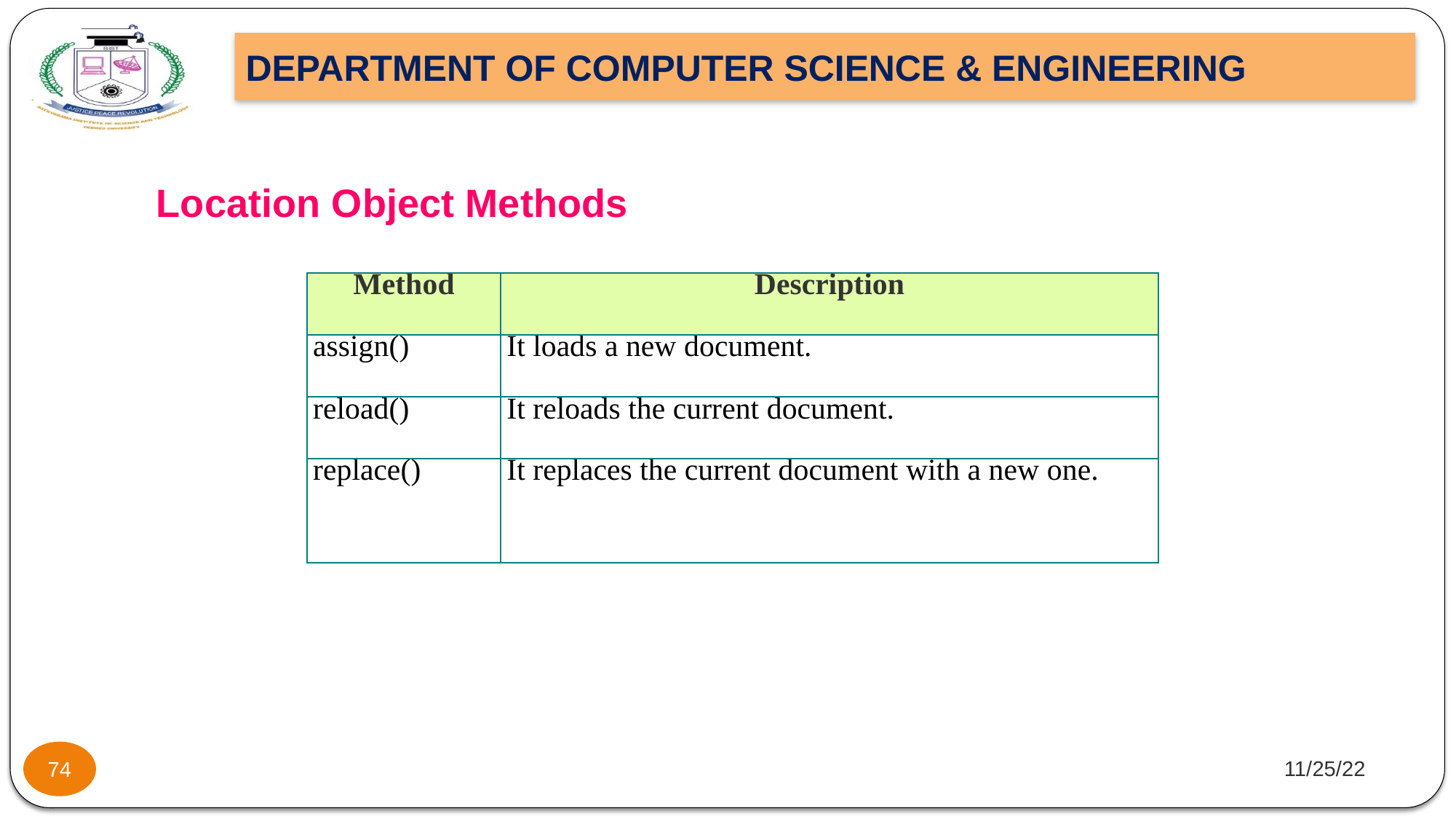

Location Object Methods

| Method | Description |
| --- | --- |
| assign() | It loads a new document. |
| reload() | It reloads the current document. |
| replace() | It replaces the current document with a new one. |
11/25/22
74